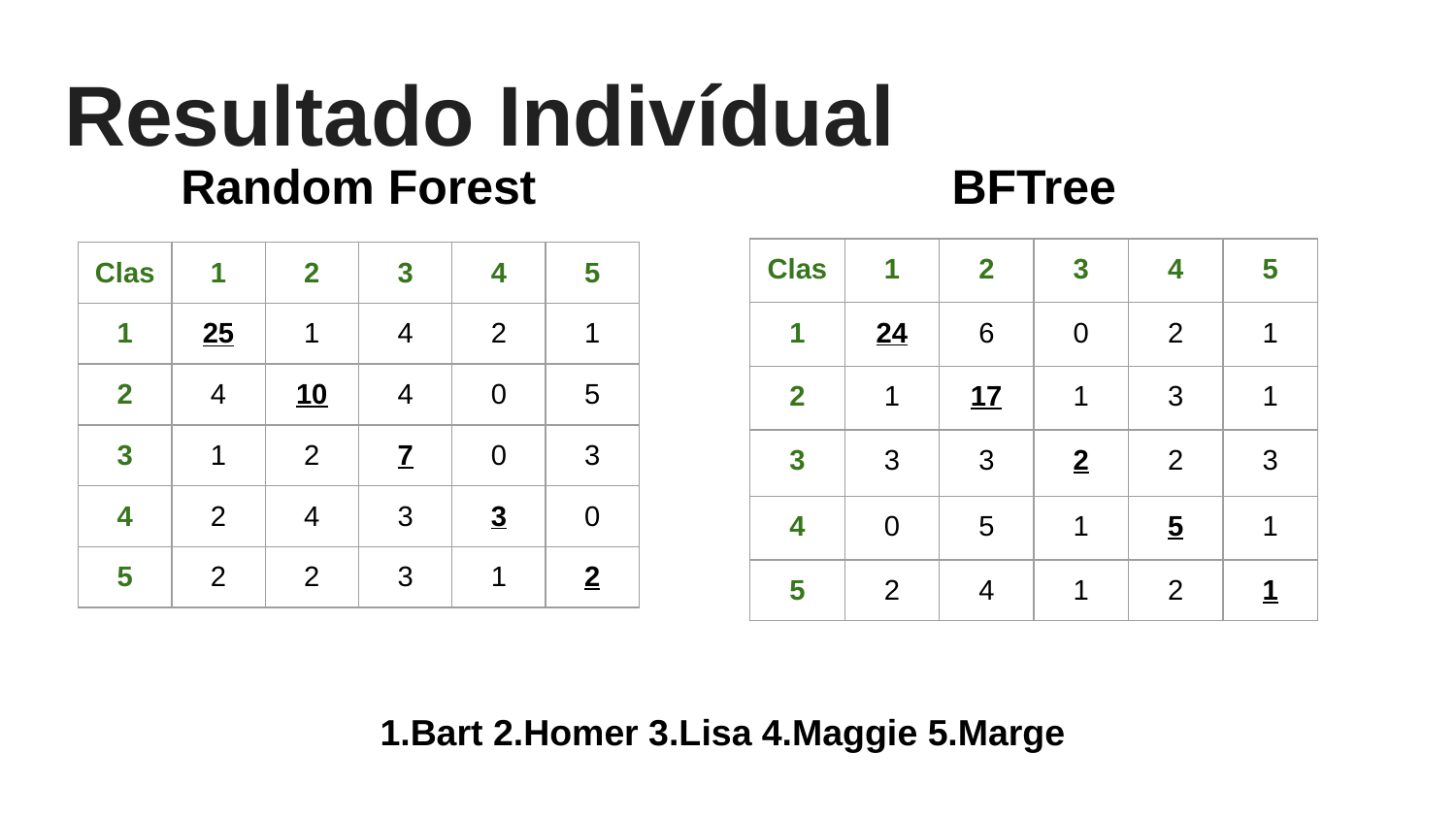

# Resultado Indivídual
Random Forest
BFTree
| Clas | 1 | 2 | 3 | 4 | 5 |
| --- | --- | --- | --- | --- | --- |
| 1 | 24 | 6 | 0 | 2 | 1 |
| 2 | 1 | 17 | 1 | 3 | 1 |
| 3 | 3 | 3 | 2 | 2 | 3 |
| 4 | 0 | 5 | 1 | 5 | 1 |
| 5 | 2 | 4 | 1 | 2 | 1 |
| Clas | 1 | 2 | 3 | 4 | 5 |
| --- | --- | --- | --- | --- | --- |
| 1 | 25 | 1 | 4 | 2 | 1 |
| 2 | 4 | 10 | 4 | 0 | 5 |
| 3 | 1 | 2 | 7 | 0 | 3 |
| 4 | 2 | 4 | 3 | 3 | 0 |
| 5 | 2 | 2 | 3 | 1 | 2 |
1.Bart 2.Homer 3.Lisa 4.Maggie 5.Marge